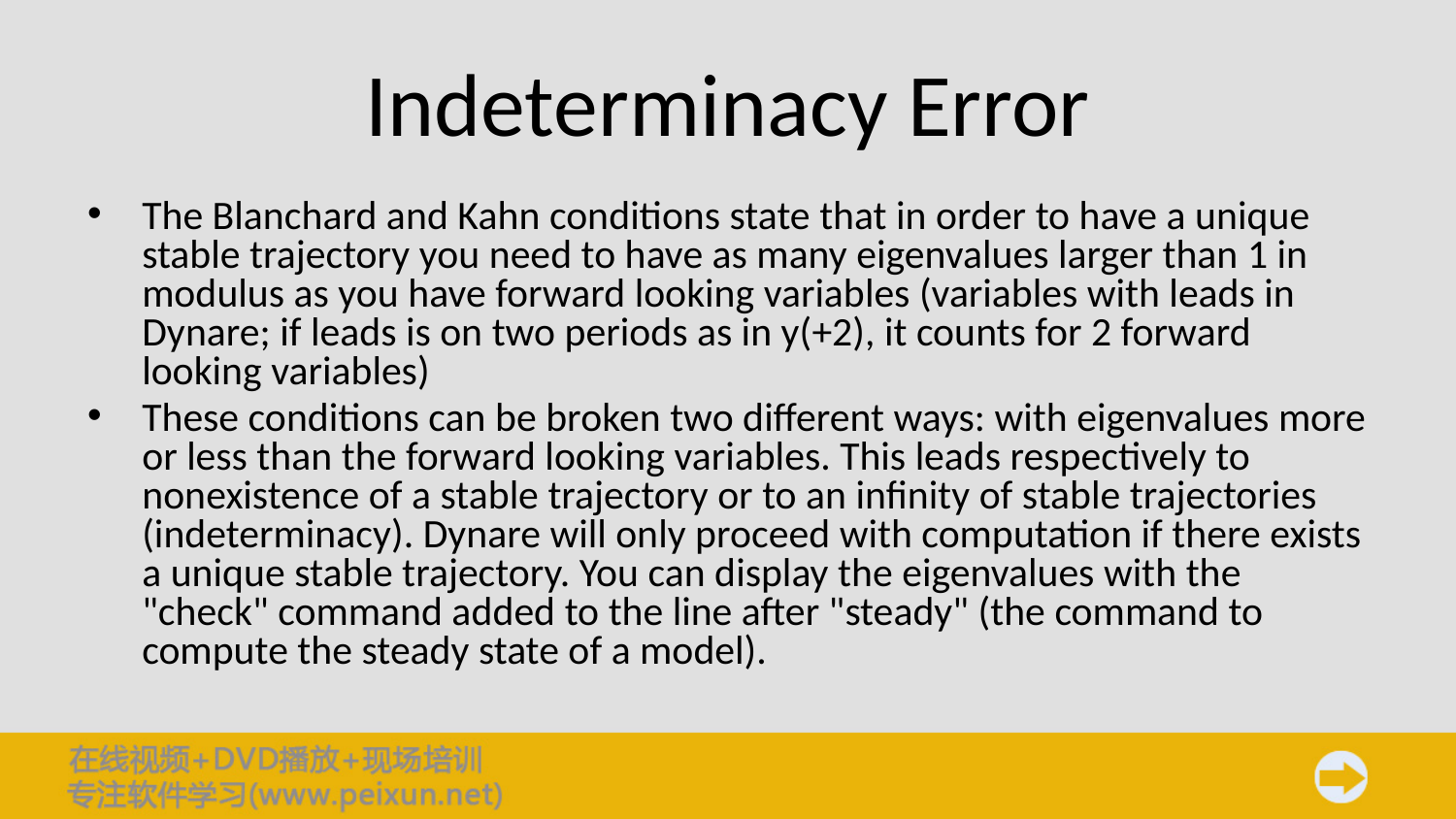

# Indeterminacy Error
The Blanchard and Kahn conditions state that in order to have a unique stable trajectory you need to have as many eigenvalues larger than 1 in modulus as you have forward looking variables (variables with leads in Dynare; if leads is on two periods as in y(+2), it counts for 2 forward looking variables)
These conditions can be broken two different ways: with eigenvalues more or less than the forward looking variables. This leads respectively to nonexistence of a stable trajectory or to an infinity of stable trajectories (indeterminacy). Dynare will only proceed with computation if there exists a unique stable trajectory. You can display the eigenvalues with the "check" command added to the line after "steady" (the command to compute the steady state of a model).